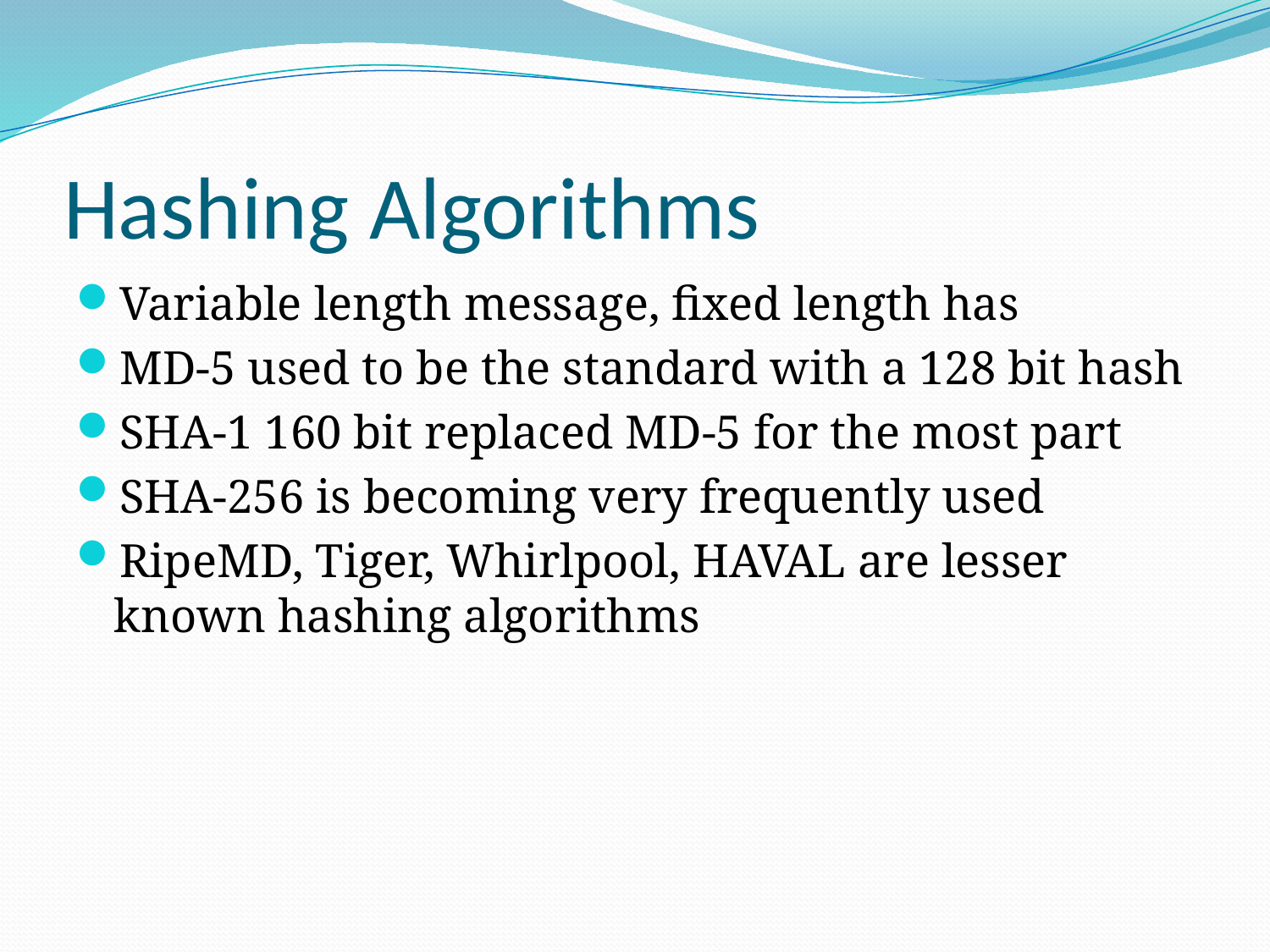

# Hashing Algorithms
Variable length message, fixed length has
MD-5 used to be the standard with a 128 bit hash
SHA-1 160 bit replaced MD-5 for the most part
SHA-256 is becoming very frequently used
RipeMD, Tiger, Whirlpool, HAVAL are lesser known hashing algorithms